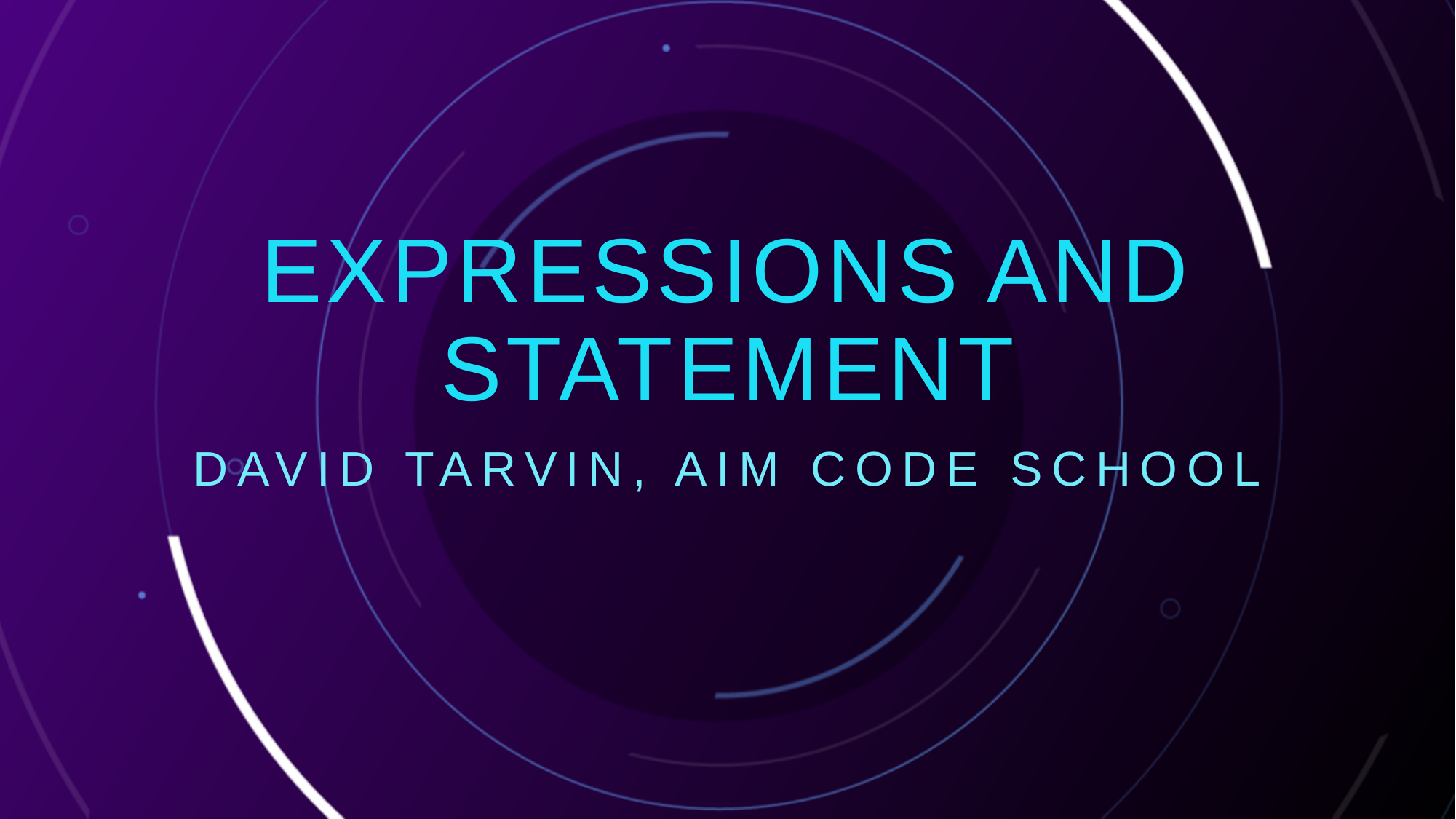

# Expressions and statement
David Tarvin, AIM Code School